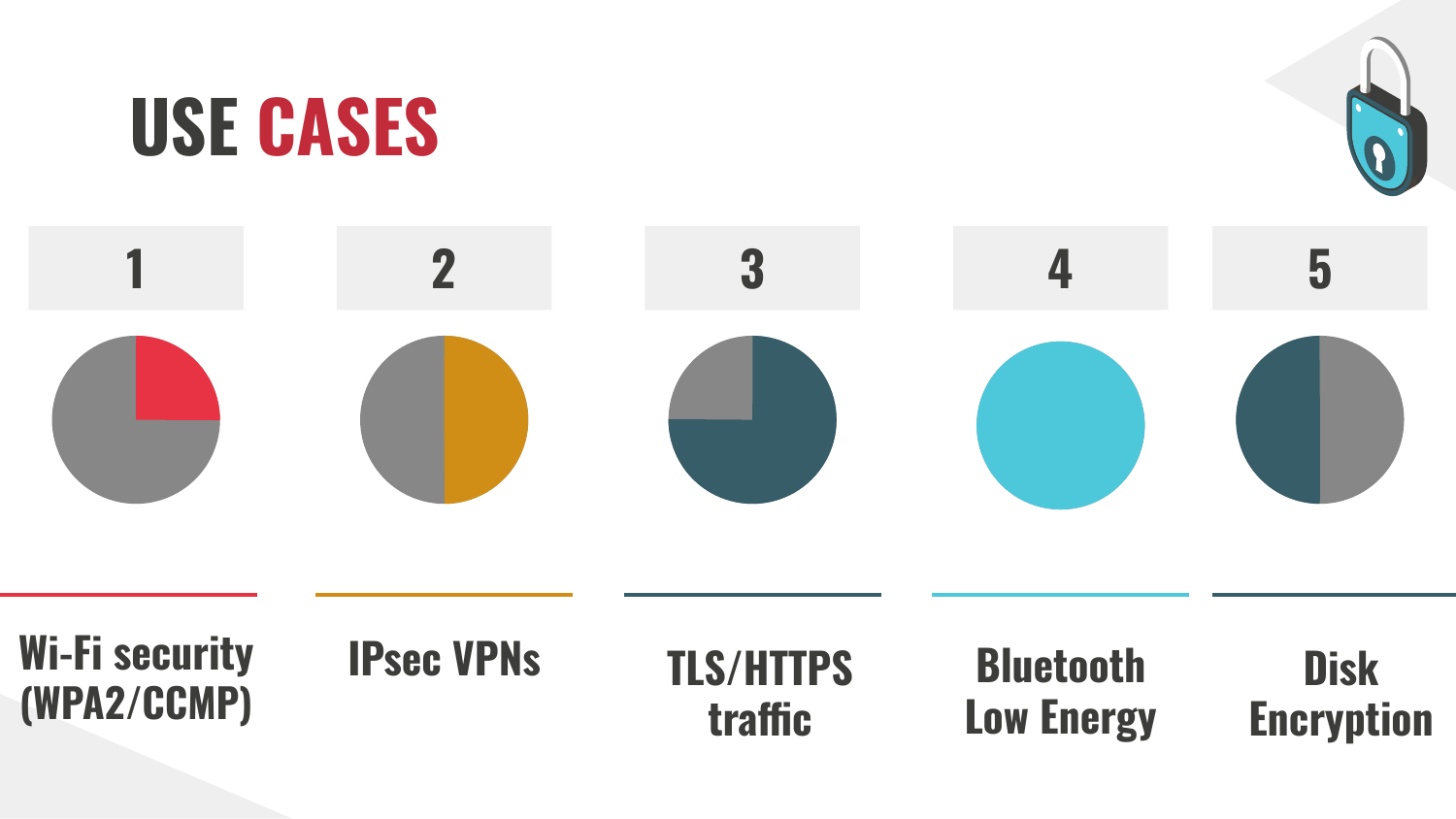

USE CASES
# 1
2
3
4
5

Wi-Fi security (WPA2/CCMP)
Bluetooth Low Energy
IPsec VPNs
TLS/HTTPS traffic
Disk Encryption